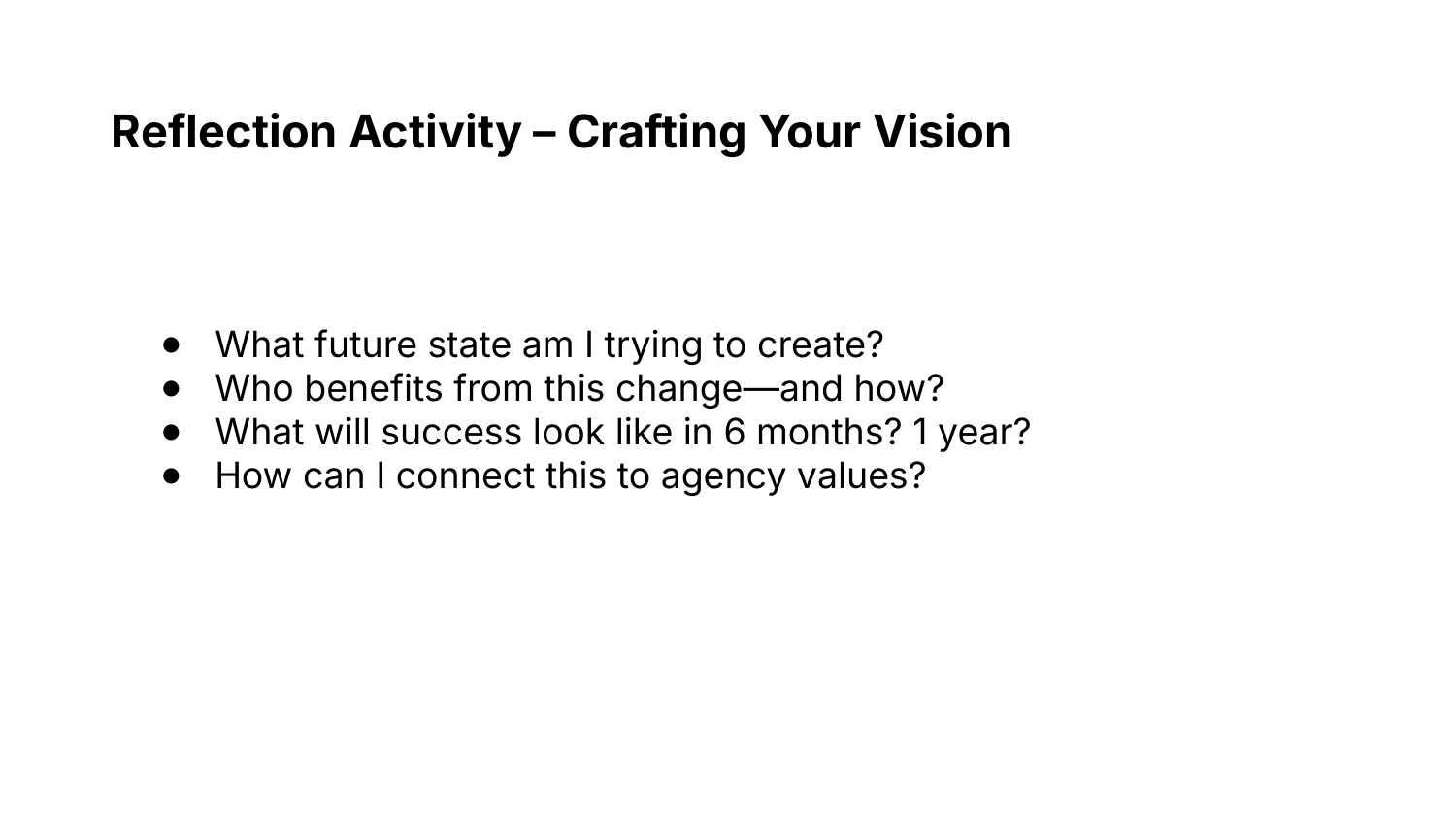

Reflection Activity – Crafting Your Vision
What future state am I trying to create?
Who benefits from this change—and how?
What will success look like in 6 months? 1 year?
How can I connect this to agency values?